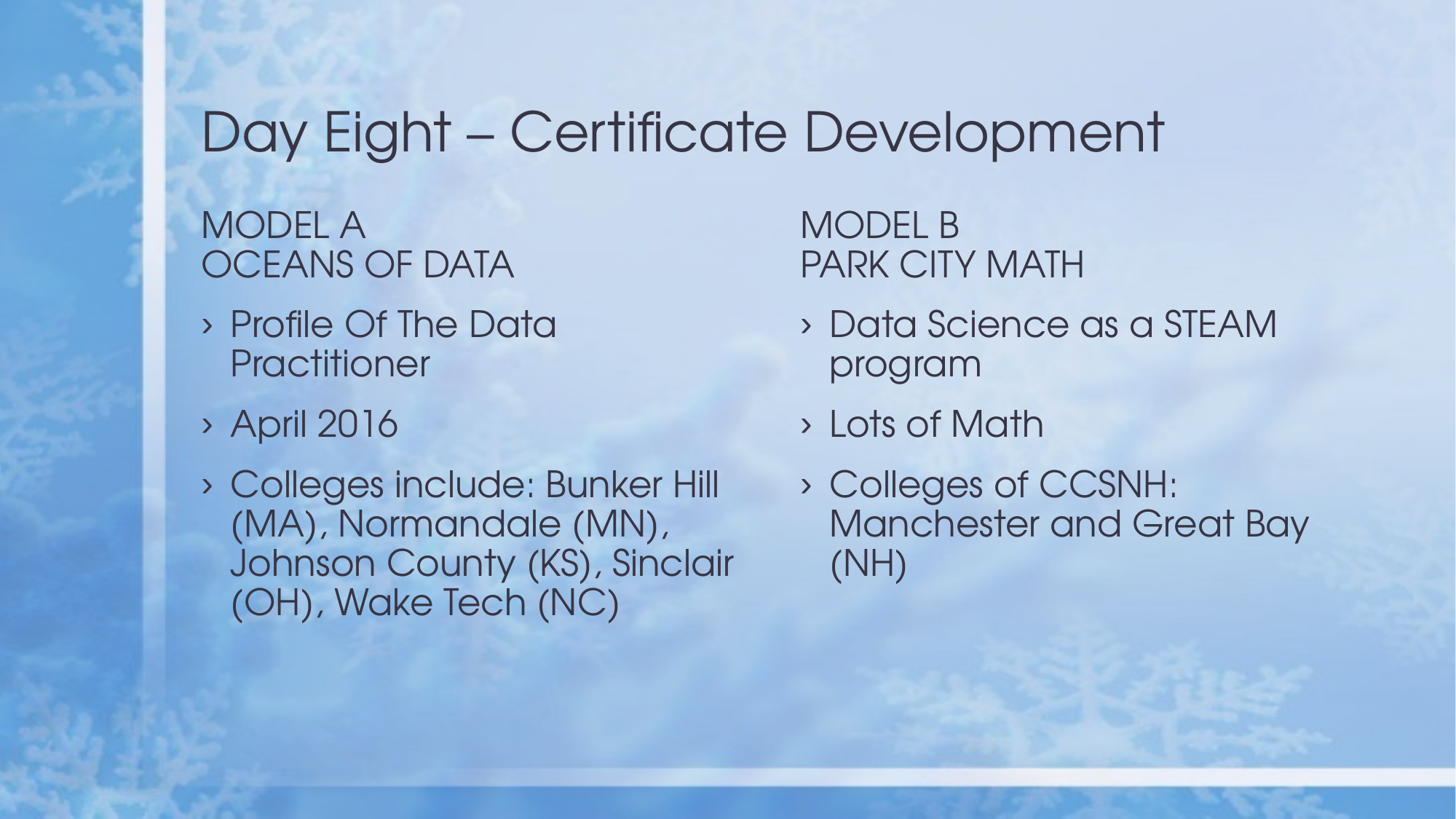

# Day Eight – Certificate Development
MODEL A
Oceans of Data
MODEL B
Park City Math
Data Science as a STEAM program
Lots of Math
Colleges of CCSNH: Manchester and Great Bay (NH)
Profile Of The Data Practitioner
April 2016
Colleges include: Bunker Hill (MA), Normandale (MN), Johnson County (KS), Sinclair (OH), Wake Tech (NC)